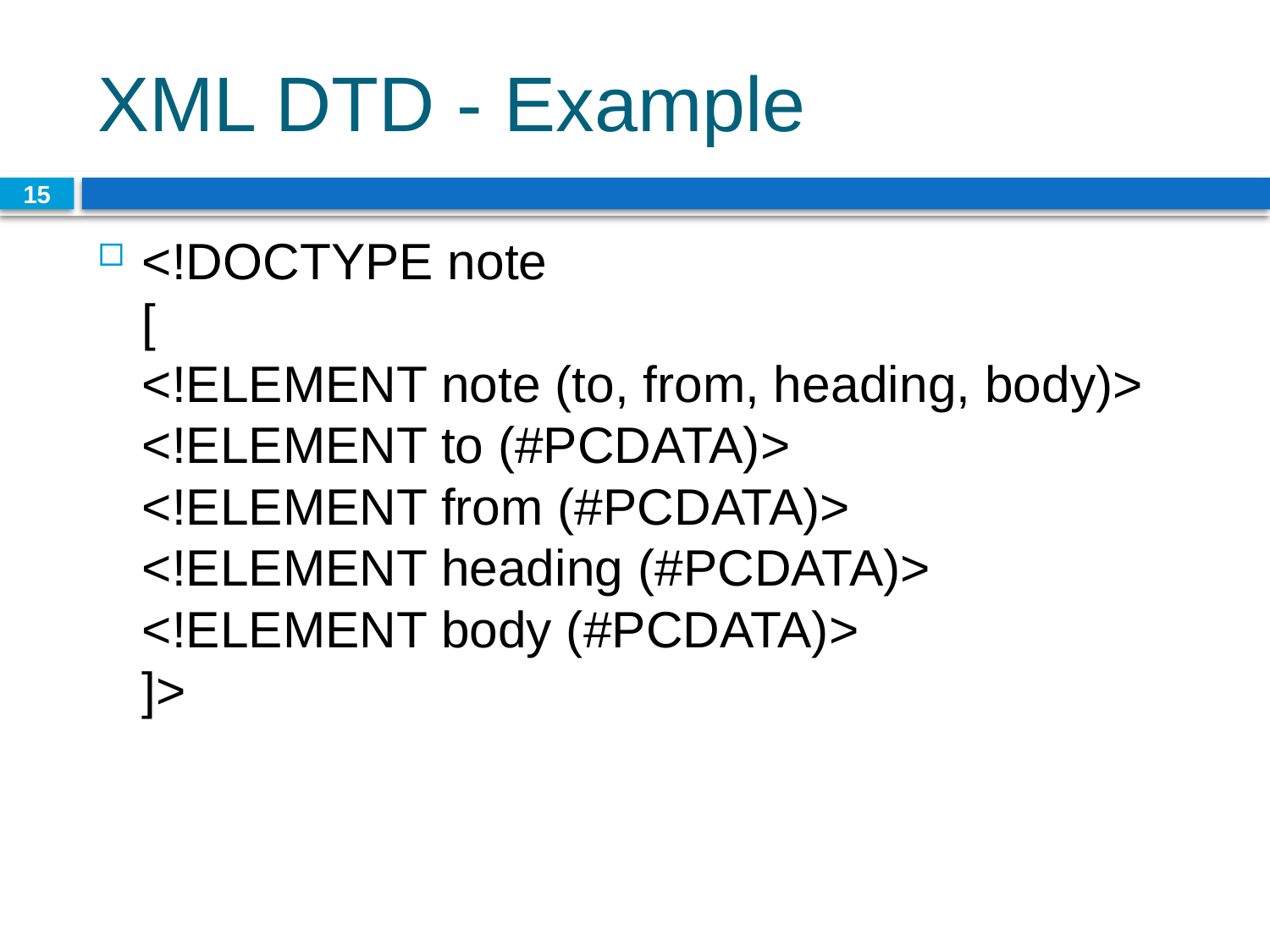

# XML DTD - Example
15
<!DOCTYPE note
[
<!ELEMENT note (to, from, heading, body)>
<!ELEMENT to (#PCDATA)>
<!ELEMENT from (#PCDATA)>
<!ELEMENT heading (#PCDATA)>
<!ELEMENT body (#PCDATA)>
]>